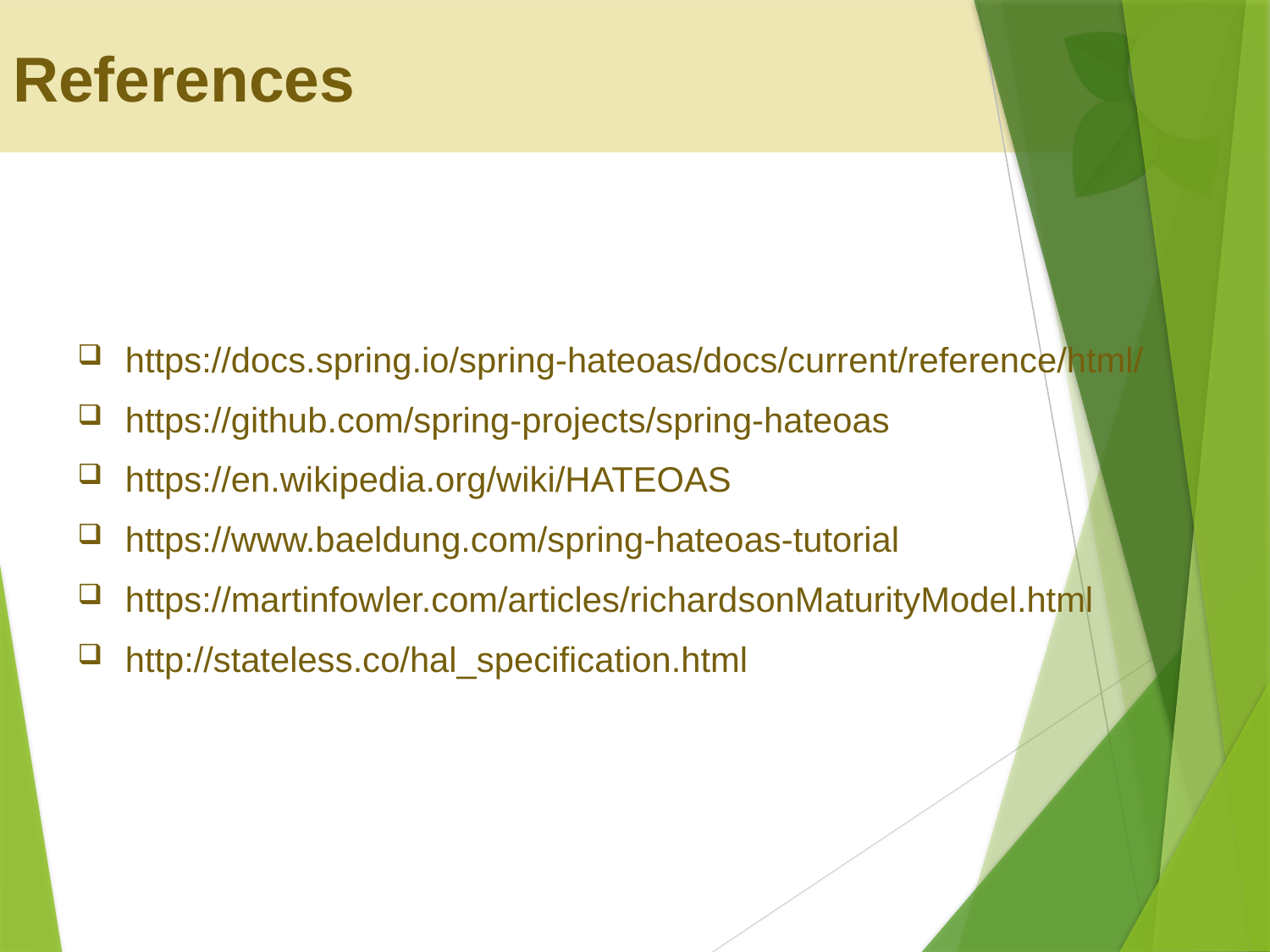

# References
https://docs.spring.io/spring-hateoas/docs/current/reference/html/
https://github.com/spring-projects/spring-hateoas
https://en.wikipedia.org/wiki/HATEOAS
https://www.baeldung.com/spring-hateoas-tutorial
https://martinfowler.com/articles/richardsonMaturityModel.html
http://stateless.co/hal_specification.html